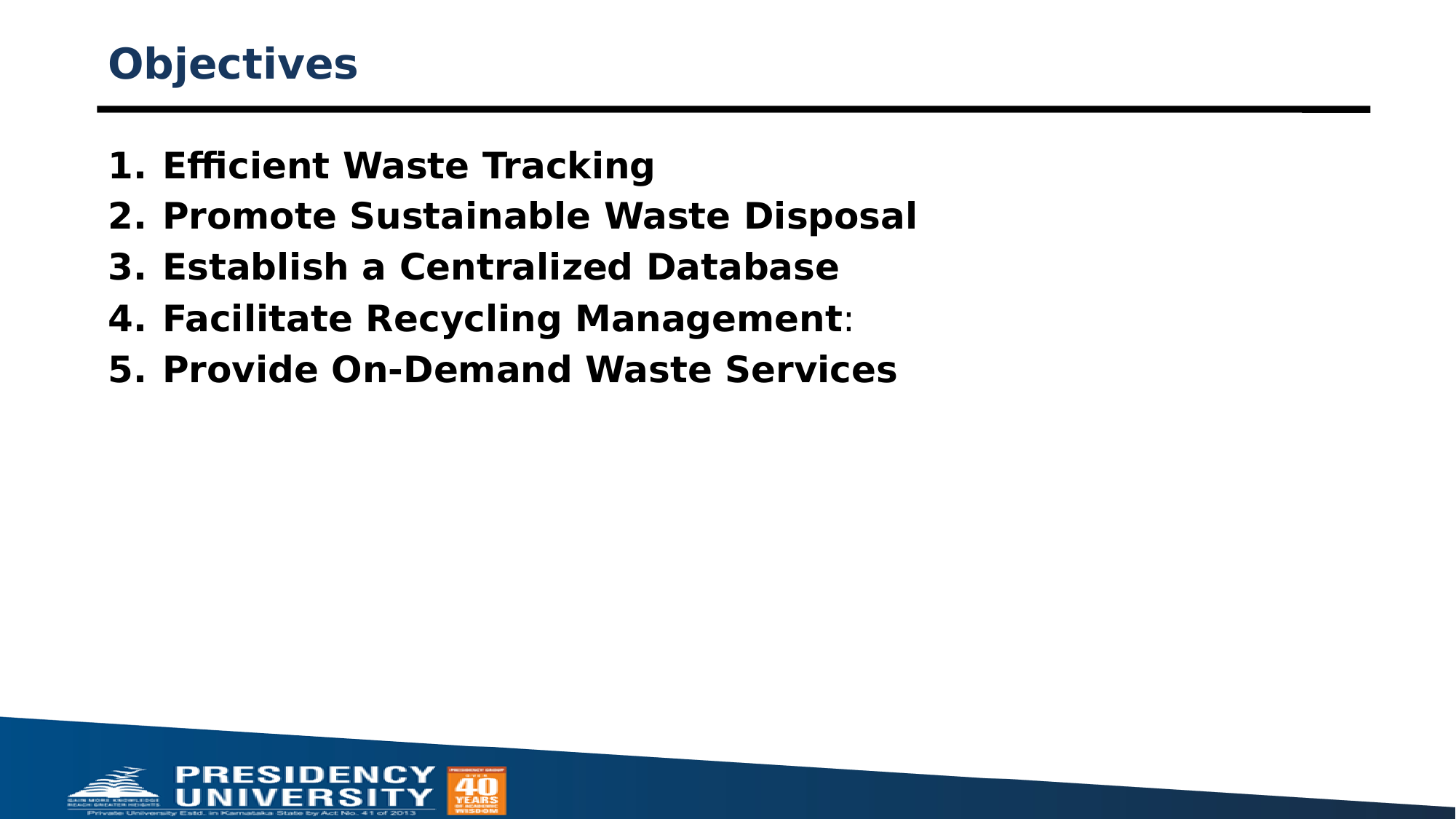

# Objectives
Efficient Waste Tracking
Promote Sustainable Waste Disposal
Establish a Centralized Database
Facilitate Recycling Management:
Provide On-Demand Waste Services